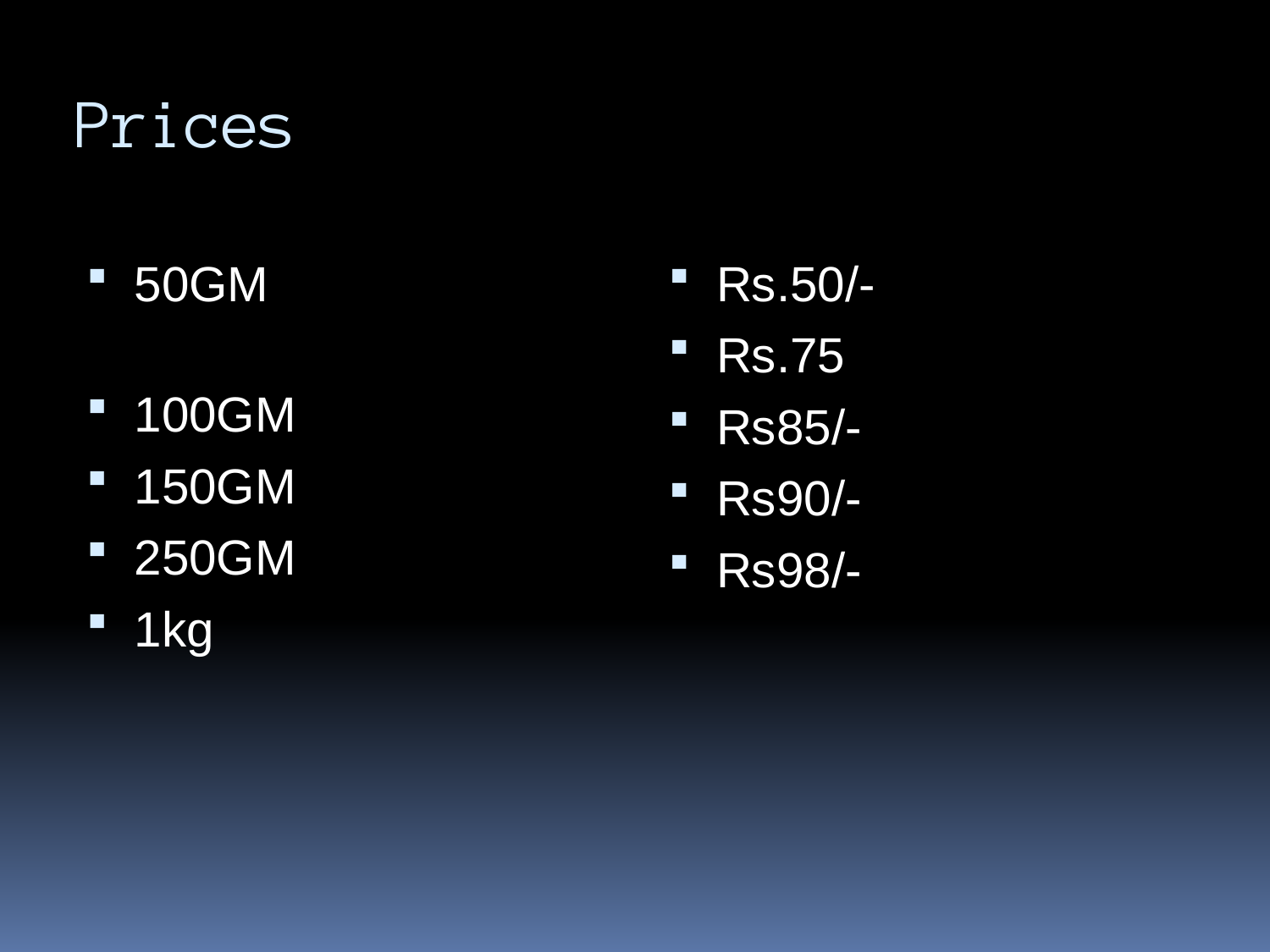

# Prices
50GM
100GM
150GM
250GM
1kg

Rs.50/-
Rs.75
Rs85/-
Rs90/-
Rs98/-